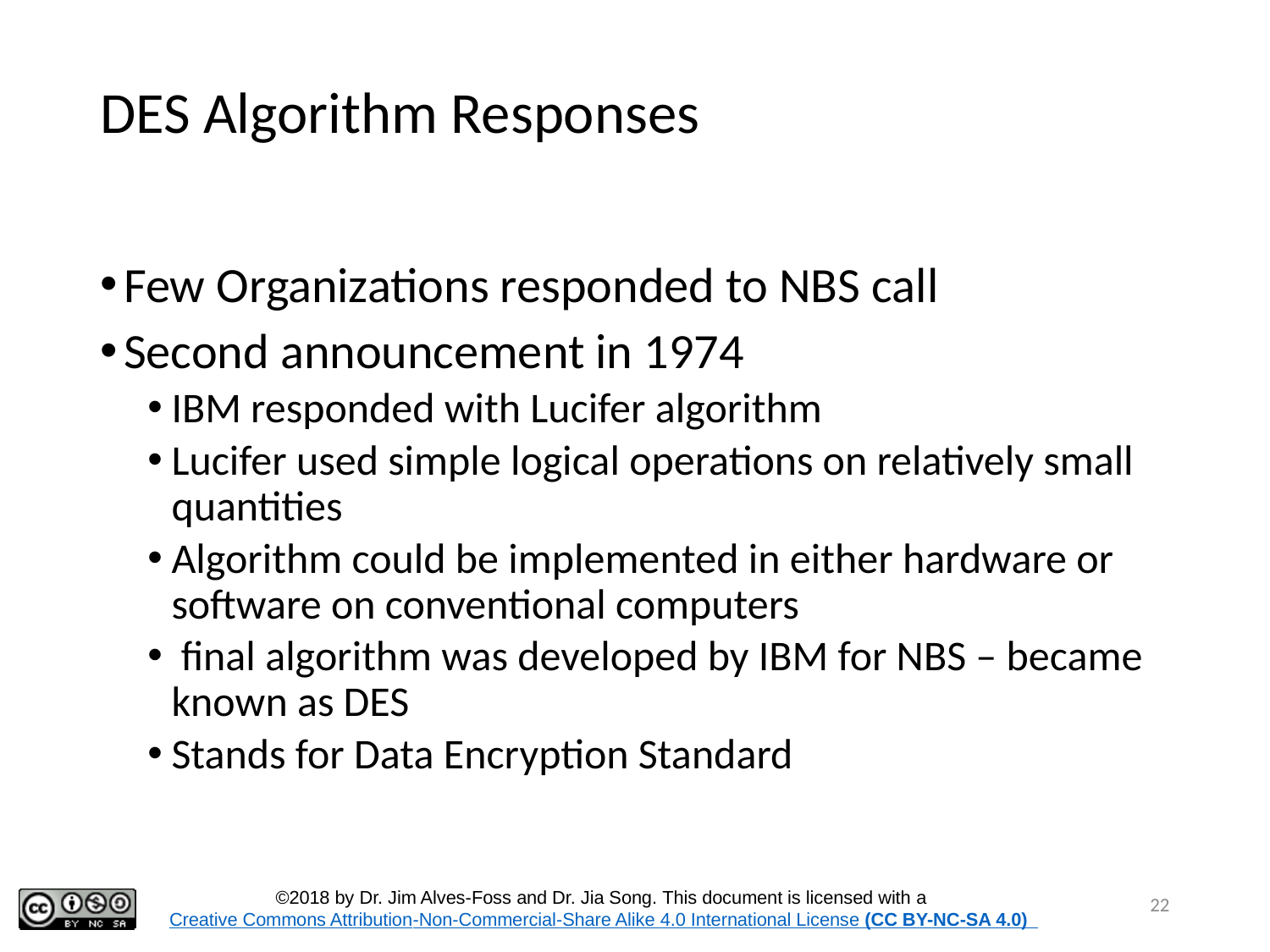

# DES Algorithm Responses
Few Organizations responded to NBS call
Second announcement in 1974
IBM responded with Lucifer algorithm
Lucifer used simple logical operations on relatively small quantities
Algorithm could be implemented in either hardware or software on conventional computers
 final algorithm was developed by IBM for NBS – became known as DES
Stands for Data Encryption Standard
22